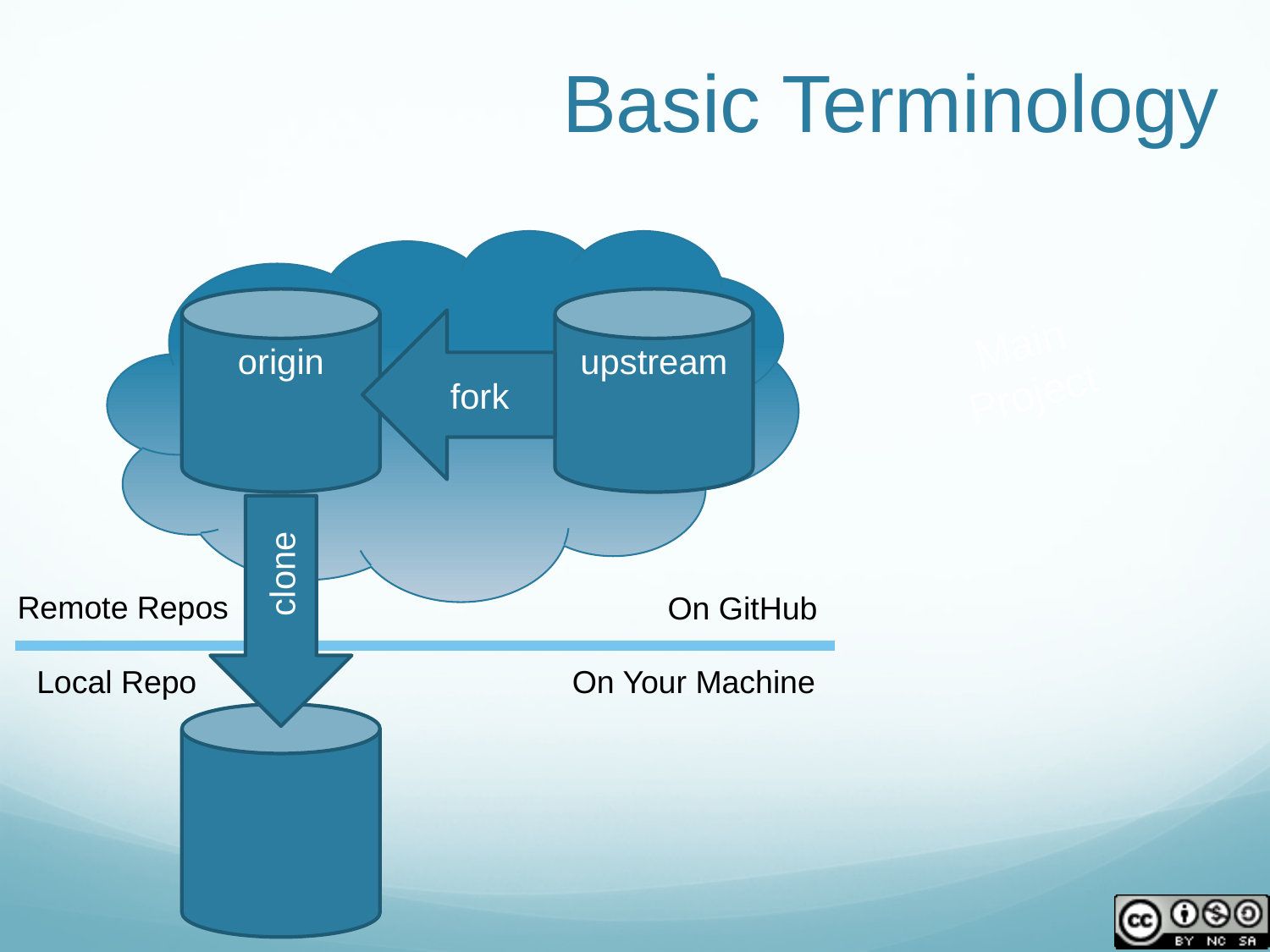

# Basic Terminology

origin

upstream

fork
Main
Project
    clone
Remote Repos
On GitHub
Local Repo
On Your Machine